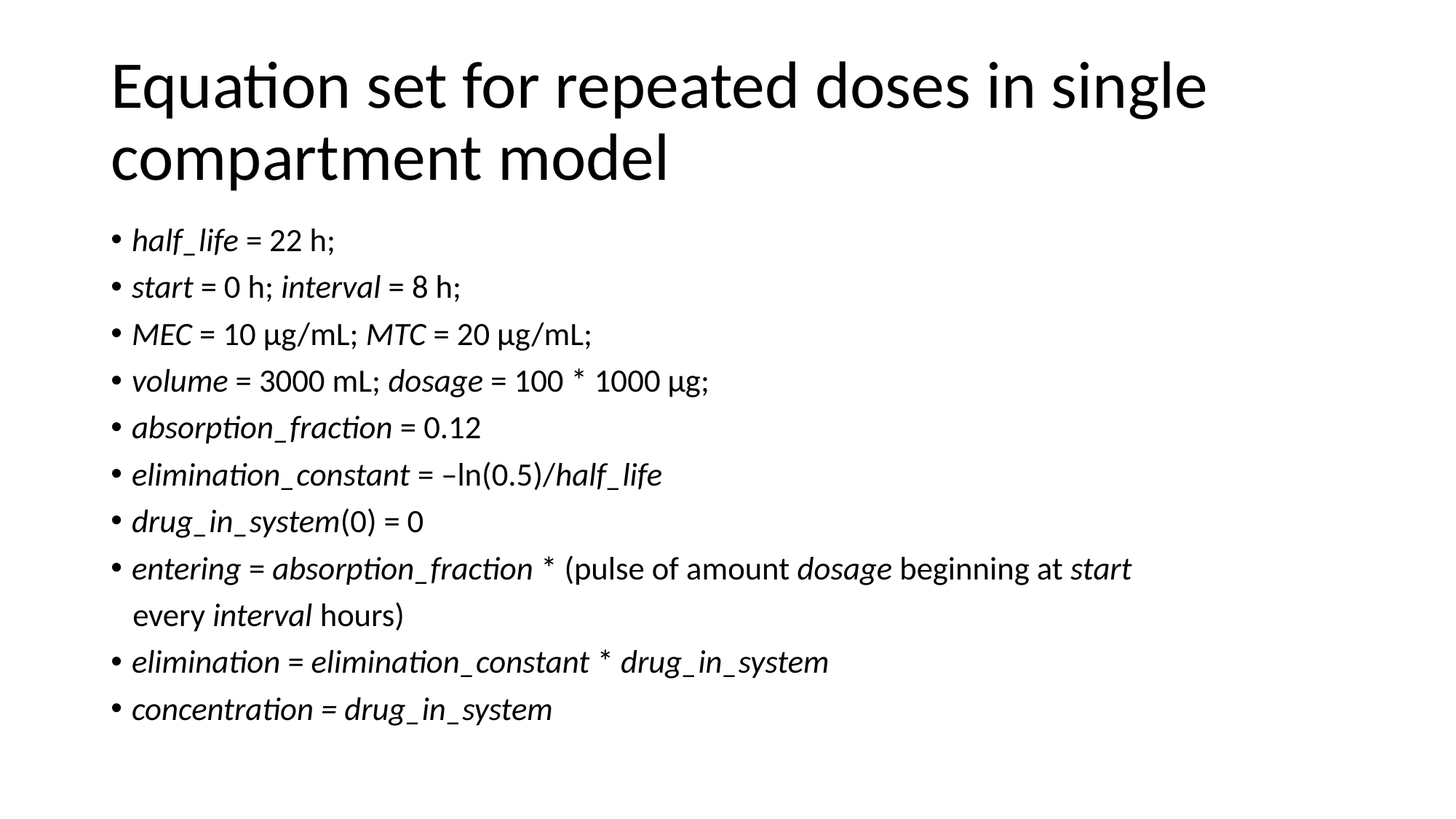

Equation set for repeated doses in single compartment model
half_life = 22 h;
start = 0 h; interval = 8 h;
MEC = 10 μg/mL; MTC = 20 μg/mL;
volume = 3000 mL; dosage = 100 * 1000 μg;
absorption_fraction = 0.12
elimination_constant = –ln(0.5)/half_life
drug_in_system(0) = 0
entering = absorption_fraction * (pulse of amount dosage beginning at start
   every interval hours)
elimination = elimination_constant * drug_in_system
concentration = drug_in_system